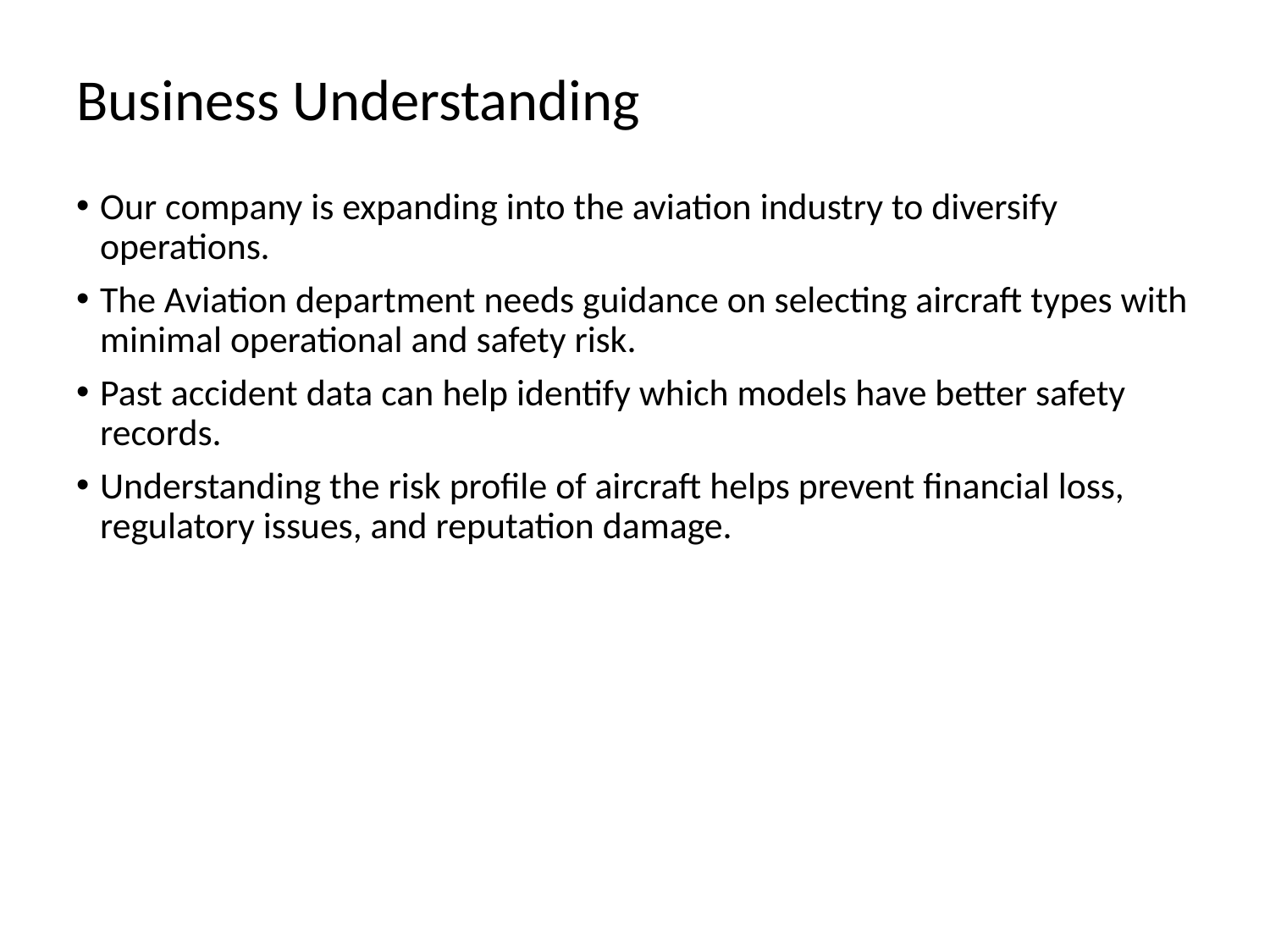

# Business Understanding
Our company is expanding into the aviation industry to diversify operations.
The Aviation department needs guidance on selecting aircraft types with minimal operational and safety risk.
Past accident data can help identify which models have better safety records.
Understanding the risk profile of aircraft helps prevent financial loss, regulatory issues, and reputation damage.